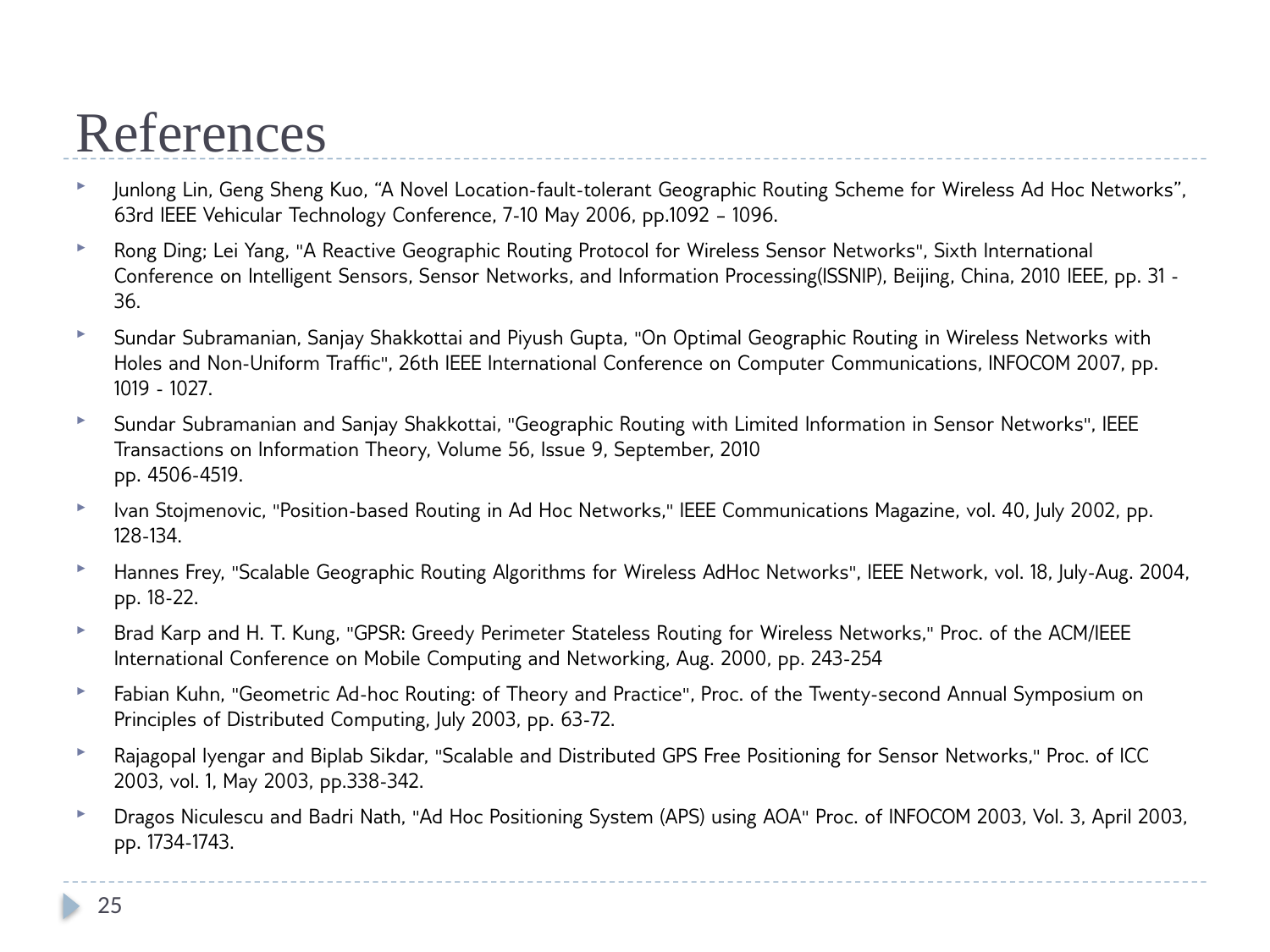

# References
Junlong Lin, Geng Sheng Kuo, “A Novel Location-fault-tolerant Geographic Routing Scheme for Wireless Ad Hoc Networks”, 63rd IEEE Vehicular Technology Conference, 7-10 May 2006, pp.1092 – 1096.
Rong Ding; Lei Yang, "A Reactive Geographic Routing Protocol for Wireless Sensor Networks", Sixth International Conference on Intelligent Sensors, Sensor Networks, and Information Processing(ISSNIP), Beijing, China, 2010 IEEE, pp. 31 - 36.
Sundar Subramanian, Sanjay Shakkottai and Piyush Gupta, "On Optimal Geographic Routing in Wireless Networks with Holes and Non-Uniform Traffic", 26th IEEE International Conference on Computer Communications, INFOCOM 2007, pp. 1019 - 1027.
Sundar Subramanian and Sanjay Shakkottai, "Geographic Routing with Limited Information in Sensor Networks", IEEE Transactions on Information Theory, Volume 56, Issue 9, September, 2010
pp. 4506-4519.
Ivan Stojmenovic, "Position-based Routing in Ad Hoc Networks," IEEE Communications Magazine, vol. 40, July 2002, pp. 128-134.
Hannes Frey, "Scalable Geographic Routing Algorithms for Wireless AdHoc Networks", IEEE Network, vol. 18, July-Aug. 2004, pp. 18-22.
Brad Karp and H. T. Kung, "GPSR: Greedy Perimeter Stateless Routing for Wireless Networks," Proc. of the ACM/IEEE International Conference on Mobile Computing and Networking, Aug. 2000, pp. 243-254
Fabian Kuhn, "Geometric Ad-hoc Routing: of Theory and Practice", Proc. of the Twenty-second Annual Symposium on Principles of Distributed Computing, July 2003, pp. 63-72.
Rajagopal Iyengar and Biplab Sikdar, "Scalable and Distributed GPS Free Positioning for Sensor Networks," Proc. of ICC 2003, vol. 1, May 2003, pp.338-342.
Dragos Niculescu and Badri Nath, "Ad Hoc Positioning System (APS) using AOA" Proc. of INFOCOM 2003, Vol. 3, April 2003, pp. 1734-1743.

25